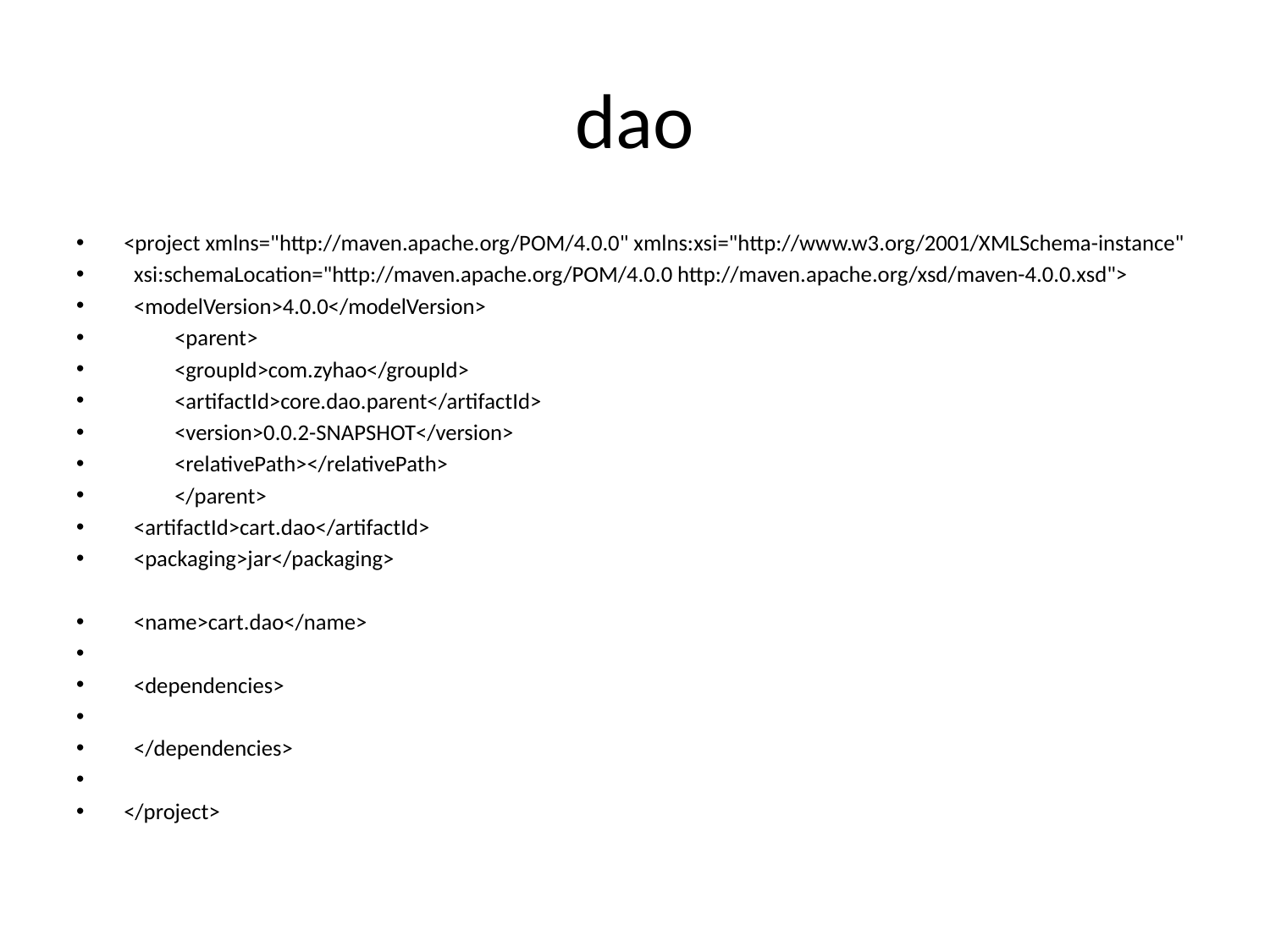

# dao
<project xmlns="http://maven.apache.org/POM/4.0.0" xmlns:xsi="http://www.w3.org/2001/XMLSchema-instance"
  xsi:schemaLocation="http://maven.apache.org/POM/4.0.0 http://maven.apache.org/xsd/maven-4.0.0.xsd">
  <modelVersion>4.0.0</modelVersion>
	<parent>
		<groupId>com.zyhao</groupId>
  		<artifactId>core.dao.parent</artifactId>
  		<version>0.0.2-SNAPSHOT</version>
		<relativePath></relativePath>
	</parent>
  <artifactId>cart.dao</artifactId>
  <packaging>jar</packaging>

  <name>cart.dao</name>

  <dependencies>

  </dependencies>

</project>